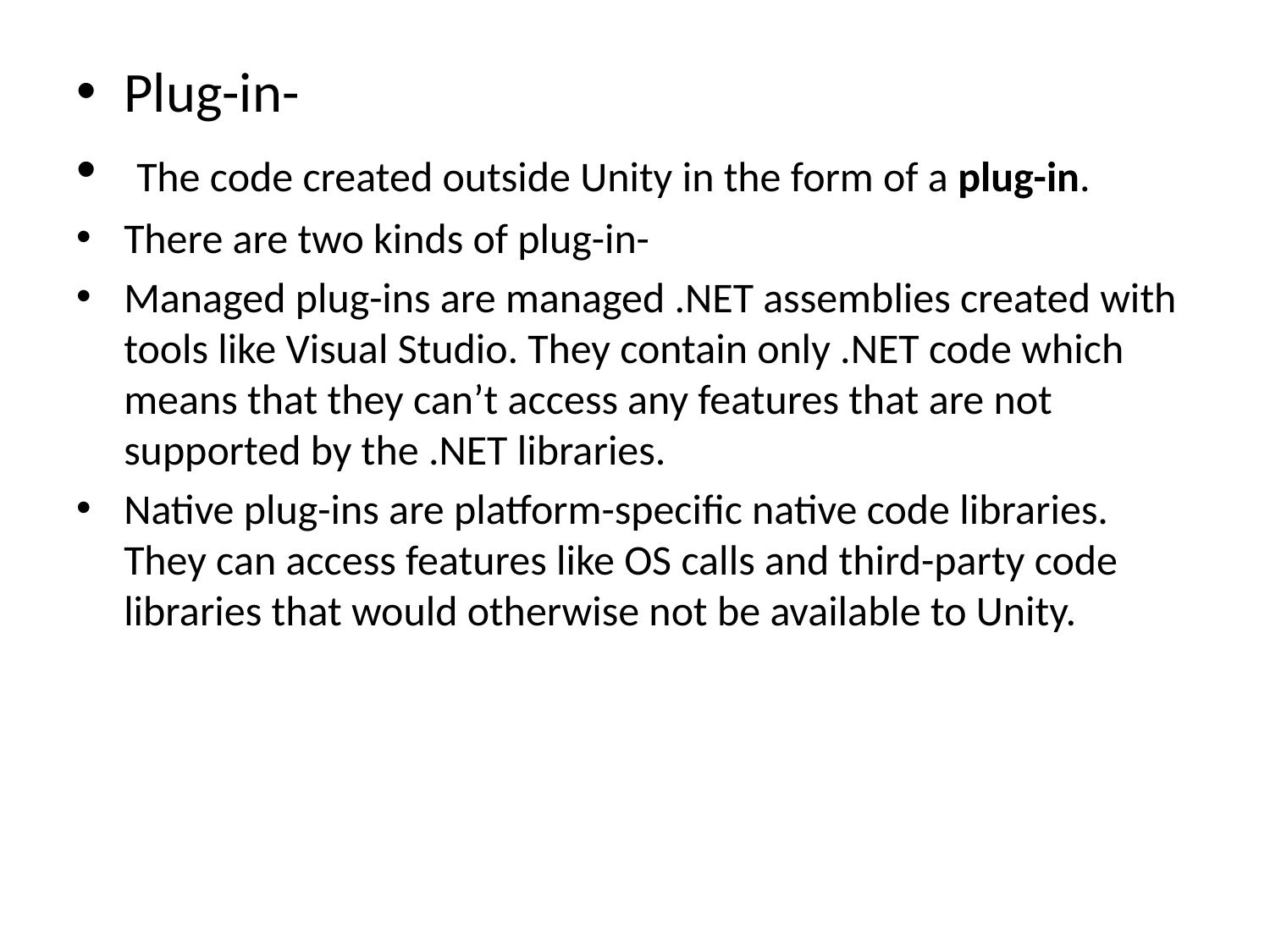

Plug-in-
 The code created outside Unity in the form of a plug-in.
There are two kinds of plug-in-
Managed plug-ins are managed .NET assemblies created with tools like Visual Studio. They contain only .NET code which means that they can’t access any features that are not supported by the .NET libraries.
Native plug-ins are platform-specific native code libraries. They can access features like OS calls and third-party code libraries that would otherwise not be available to Unity.